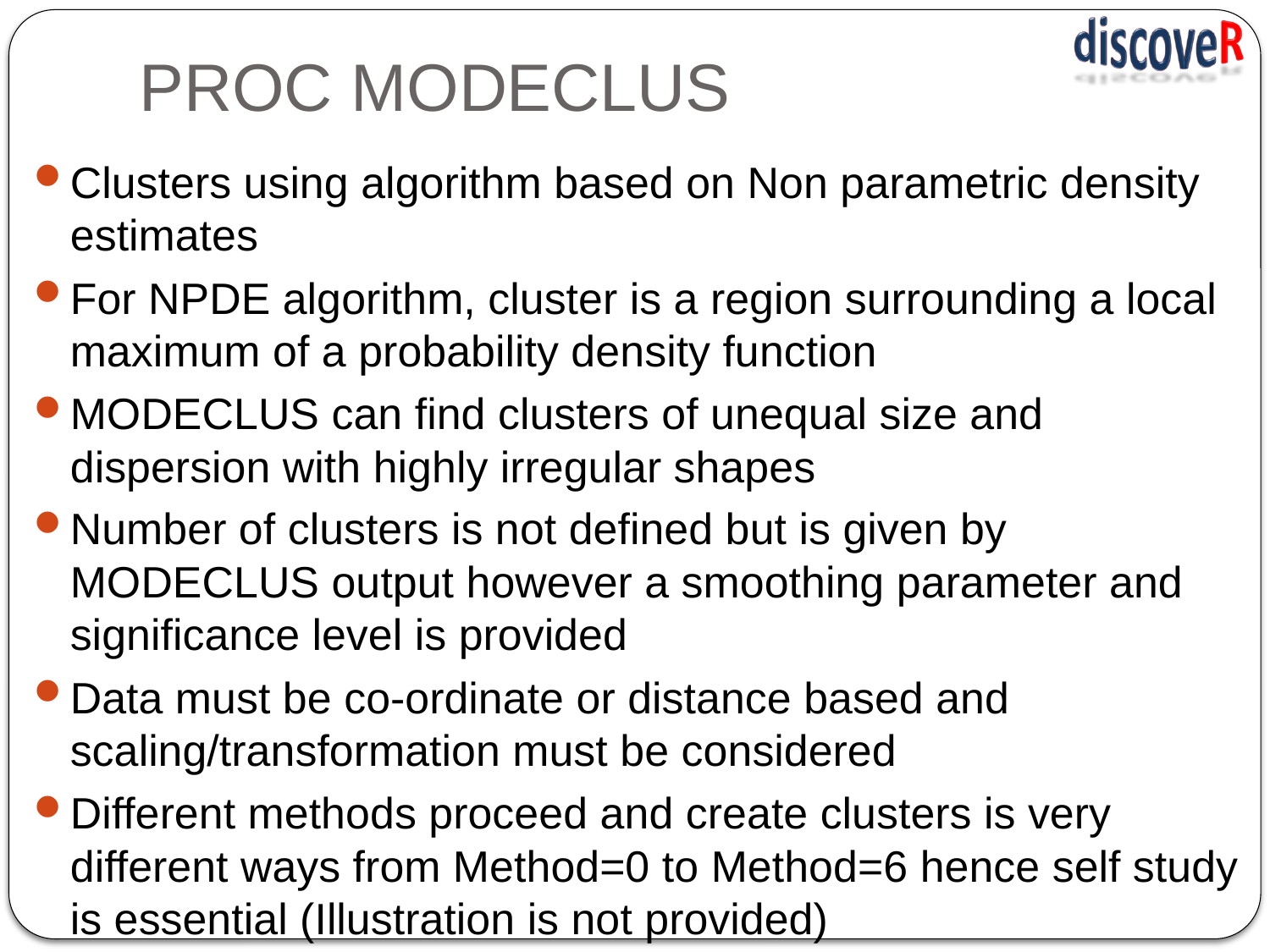

# PROC MODECLUS
Clusters using algorithm based on Non parametric density estimates
For NPDE algorithm, cluster is a region surrounding a local maximum of a probability density function
MODECLUS can find clusters of unequal size and dispersion with highly irregular shapes
Number of clusters is not defined but is given by MODECLUS output however a smoothing parameter and significance level is provided
Data must be co-ordinate or distance based and scaling/transformation must be considered
Different methods proceed and create clusters is very different ways from Method=0 to Method=6 hence self study is essential (Illustration is not provided)